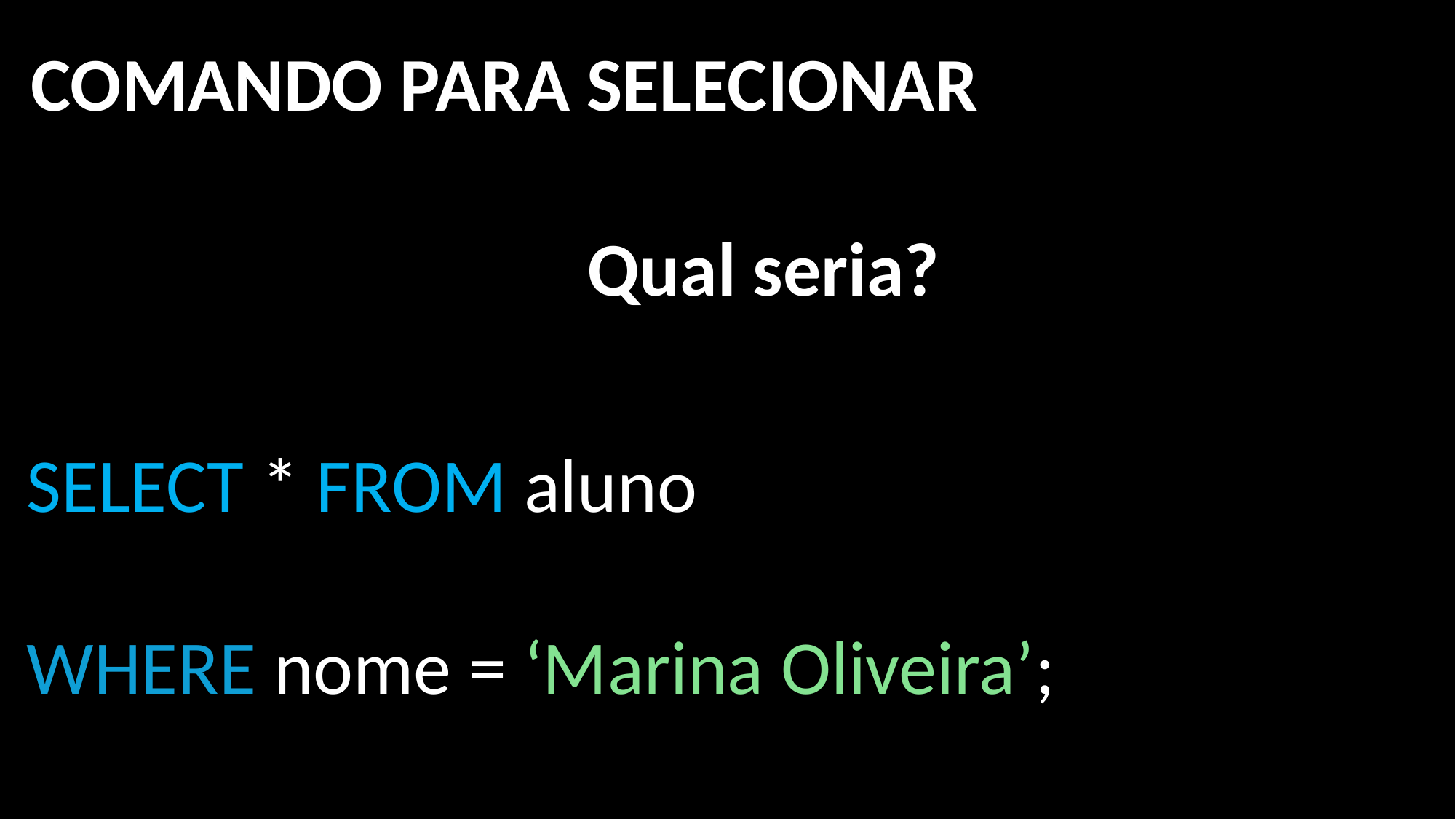

COMANDO PARA SELECIONAR
Qual seria?
SELECT * FROM aluno
WHERE nome = ‘Marina Oliveira’;